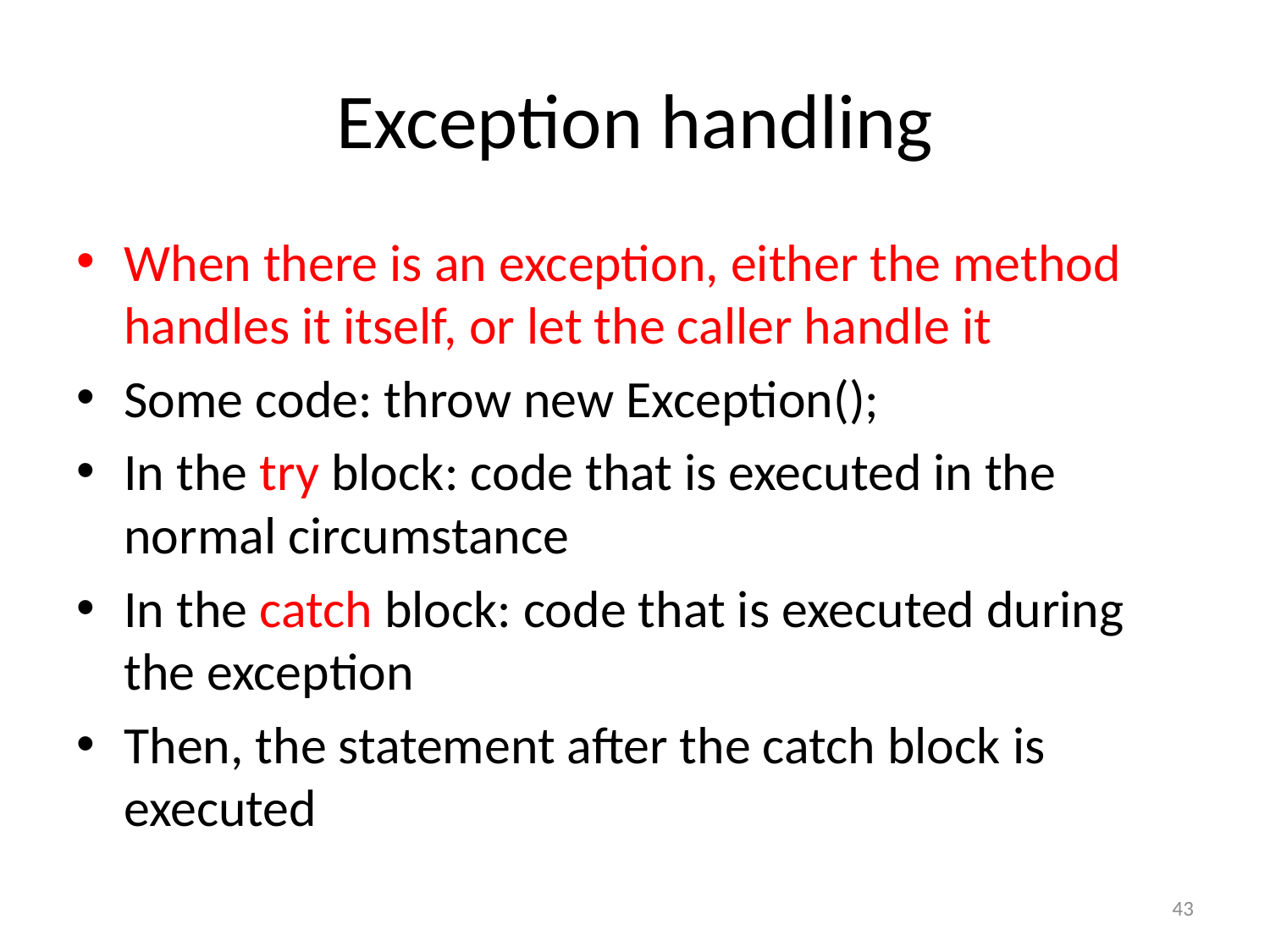

# Exception handling
When there is an exception, either the method handles it itself, or let the caller handle it
Some code: throw new Exception();
In the try block: code that is executed in the normal circumstance
In the catch block: code that is executed during the exception
Then, the statement after the catch block is executed

43